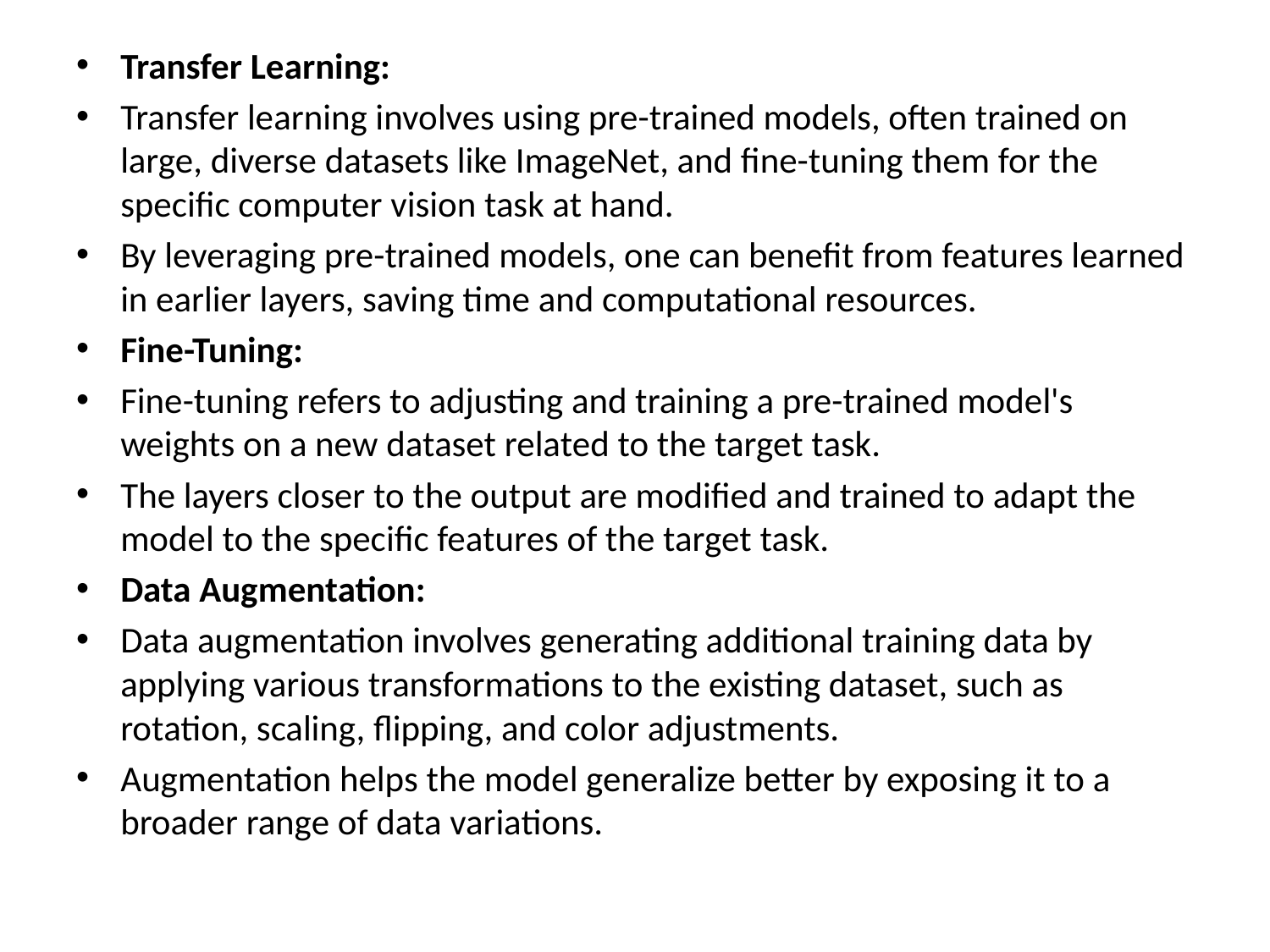

Transfer Learning:
Transfer learning involves using pre-trained models, often trained on large, diverse datasets like ImageNet, and fine-tuning them for the specific computer vision task at hand.
By leveraging pre-trained models, one can benefit from features learned in earlier layers, saving time and computational resources.
Fine-Tuning:
Fine-tuning refers to adjusting and training a pre-trained model's weights on a new dataset related to the target task.
The layers closer to the output are modified and trained to adapt the model to the specific features of the target task.
Data Augmentation:
Data augmentation involves generating additional training data by applying various transformations to the existing dataset, such as rotation, scaling, flipping, and color adjustments.
Augmentation helps the model generalize better by exposing it to a broader range of data variations.